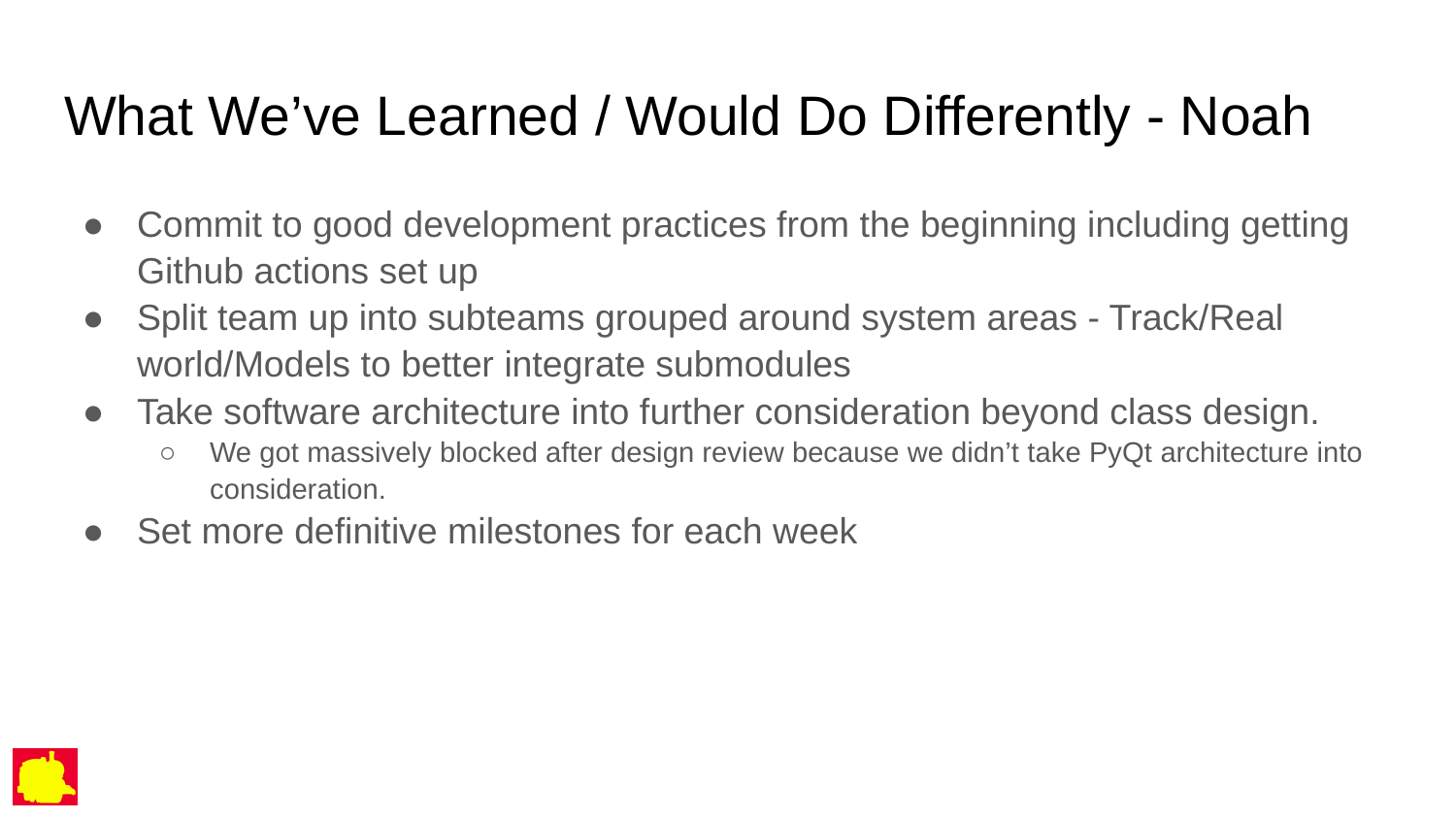

# What We’ve Learned / Would Do Differently - Noah
Commit to good development practices from the beginning including getting Github actions set up
Split team up into subteams grouped around system areas - Track/Real world/Models to better integrate submodules
Take software architecture into further consideration beyond class design.
We got massively blocked after design review because we didn’t take PyQt architecture into consideration.
Set more definitive milestones for each week